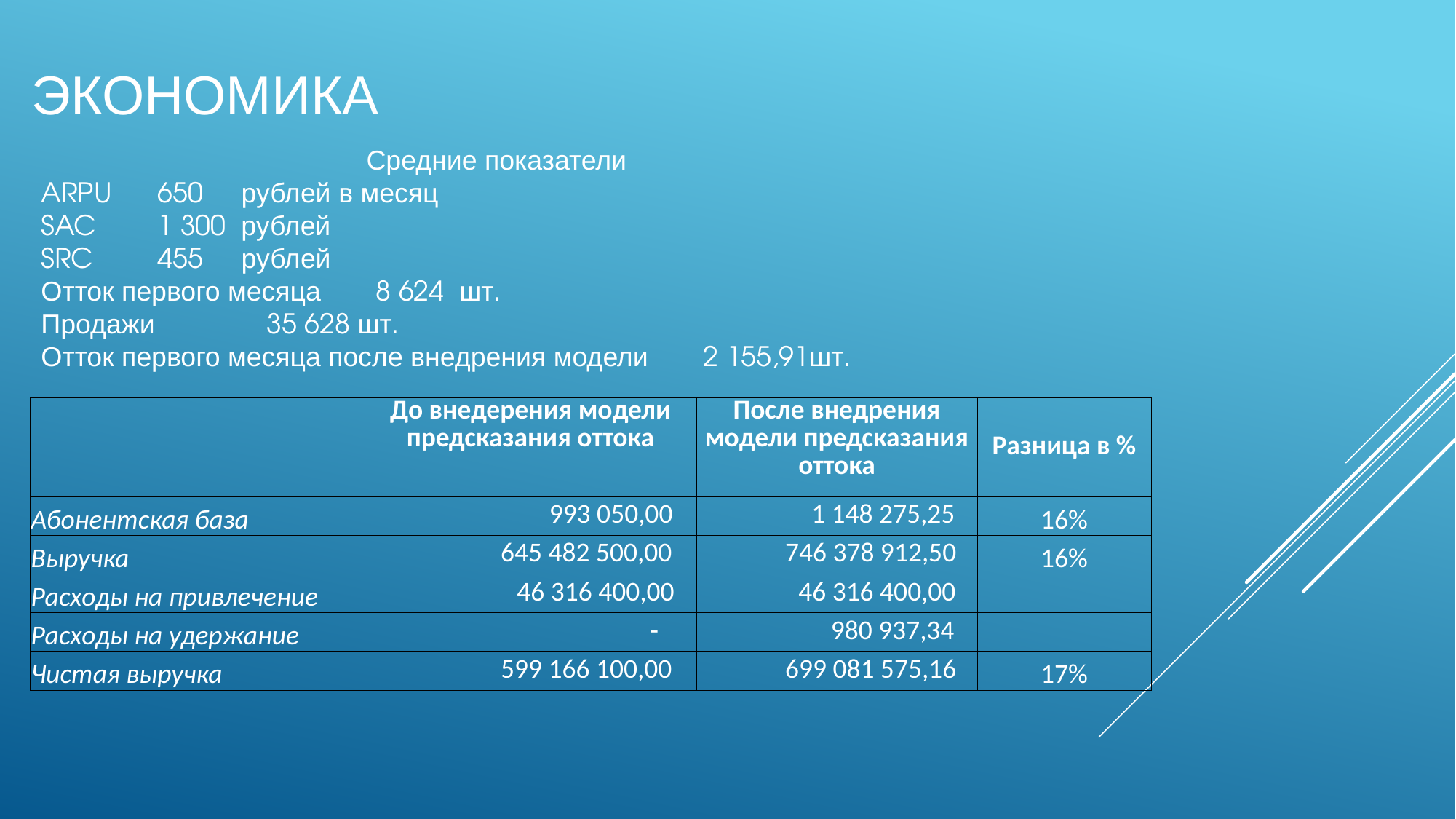

# Экономика
Средние показатели
ARPU	 650     рублей в месяц
SAC	 1 300  рублей
SRC 	 455     рублей
Отток первого месяца	 8 624  шт.
Продажи	 35 628 шт.
Отток первого месяца после внедрения модели 	 2 155,91шт.
|  | До внедерения модели предсказания оттока | После внедрения модели предсказания оттока | Разница в % |
| --- | --- | --- | --- |
| Абонентская база | 993 050,00 | 1 148 275,25 | 16% |
| Выручка | 645 482 500,00 | 746 378 912,50 | 16% |
| Расходы на привлечение | 46 316 400,00 | 46 316 400,00 |  |
| Расходы на удержание | - | 980 937,34 |  |
| Чистая выручка | 599 166 100,00 | 699 081 575,16 | 17% |